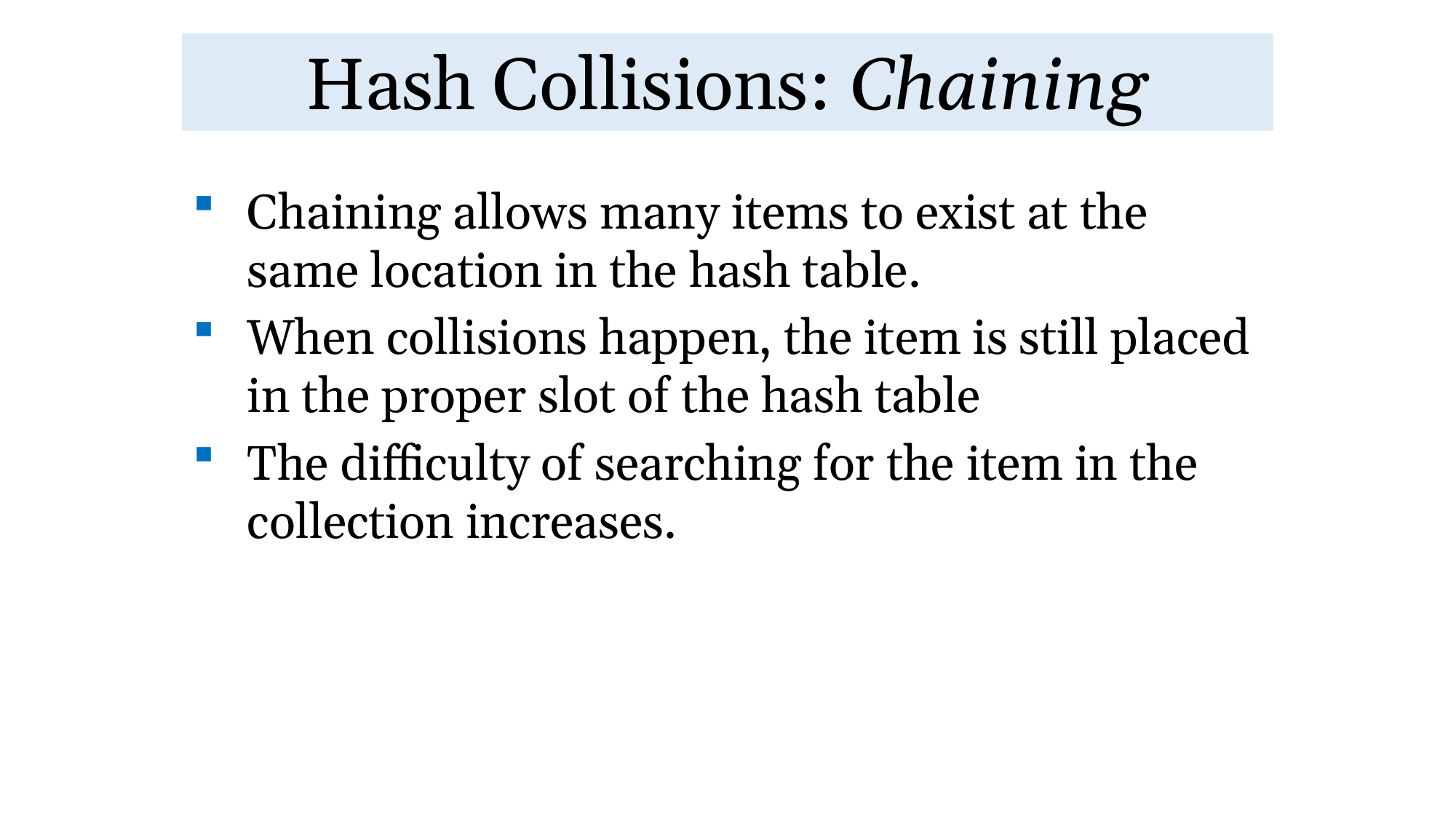

# Hash Collisions: Chaining
Chaining allows many items to exist at the same location in the hash table.
When collisions happen, the item is still placed in the proper slot of the hash table
The difficulty of searching for the item in the collection increases.